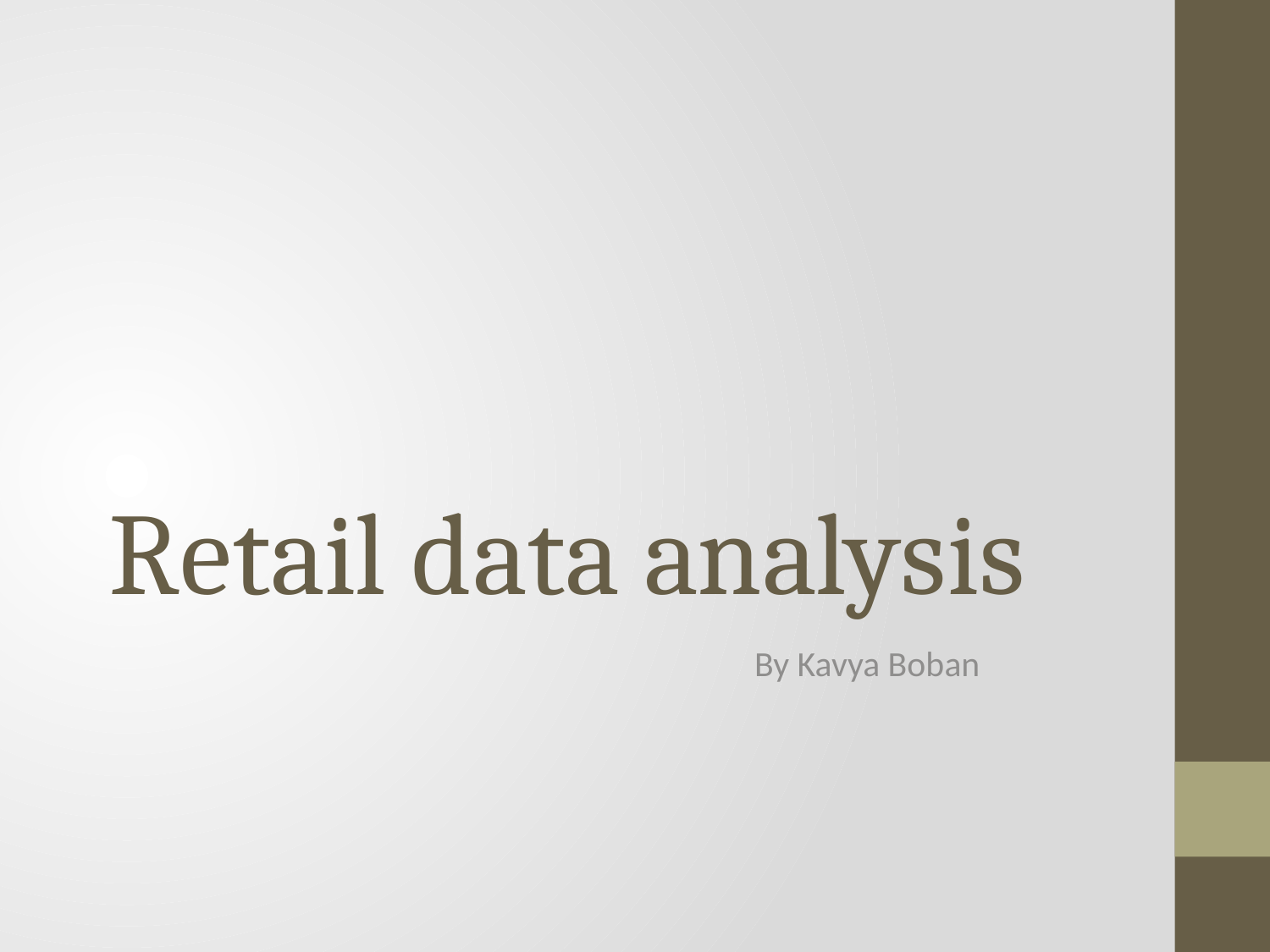

# Retail data analysis
By Kavya Boban